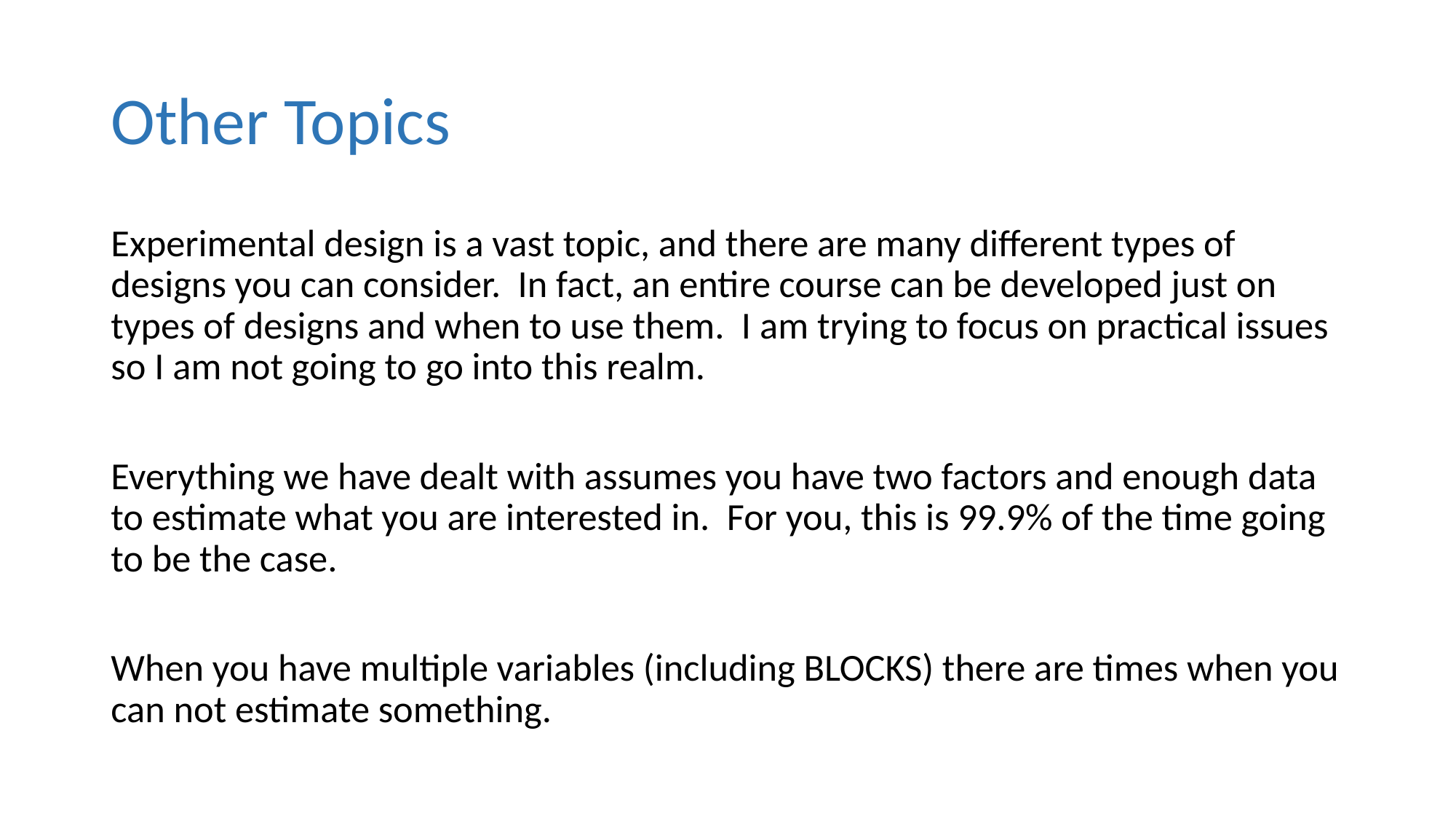

# Other Topics
Experimental design is a vast topic, and there are many different types of designs you can consider.  In fact, an entire course can be developed just on types of designs and when to use them.  I am trying to focus on practical issues so I am not going to go into this realm.

Everything we have dealt with assumes you have two factors and enough data to estimate what you are interested in.  For you, this is 99.9% of the time going to be the case.

When you have multiple variables (including BLOCKS) there are times when you can not estimate something.